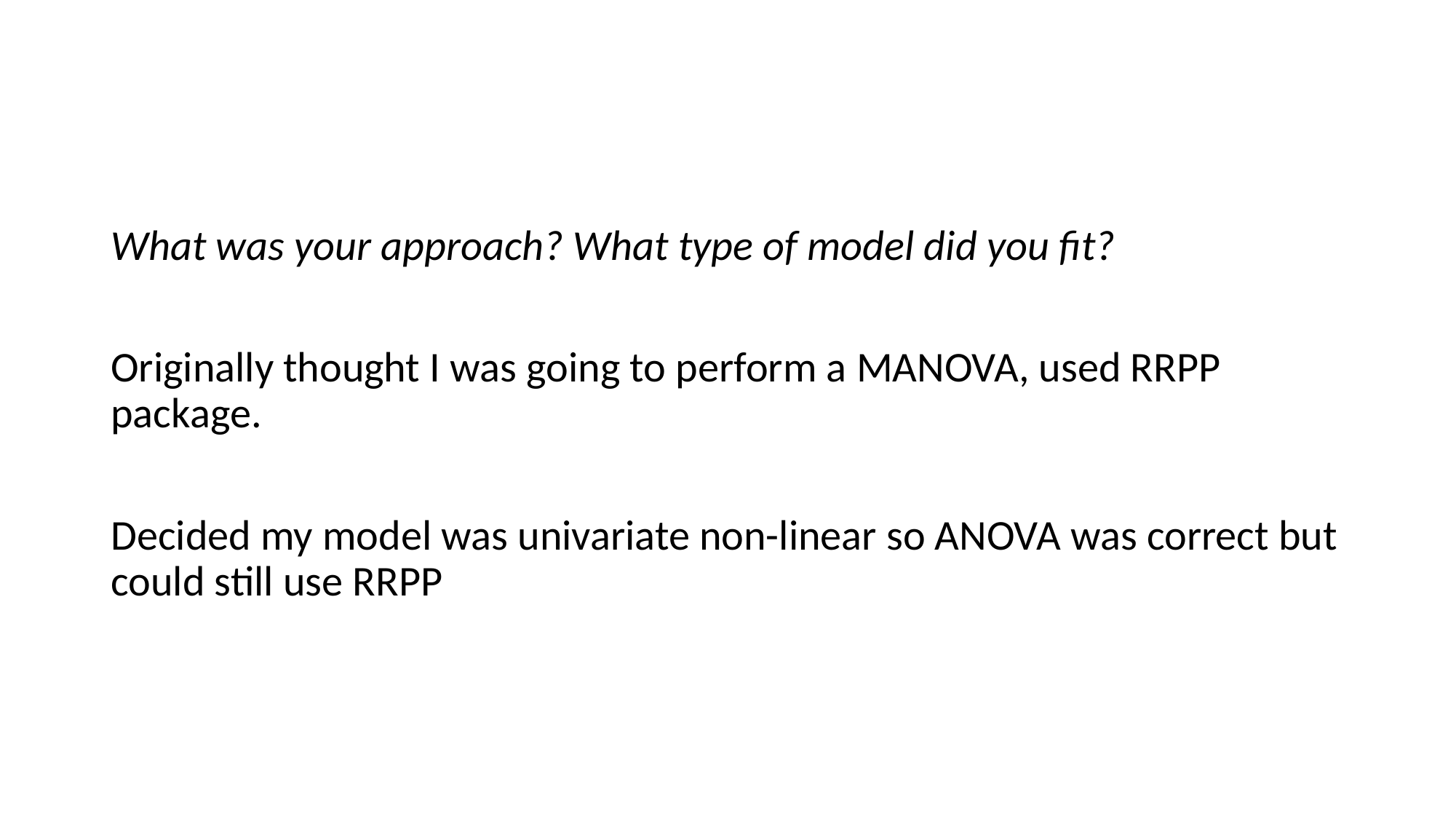

#
What was your approach? What type of model did you fit?

Originally thought I was going to perform a MANOVA, used RRPP package.

Decided my model was univariate non-linear so ANOVA was correct but could still use RRPP